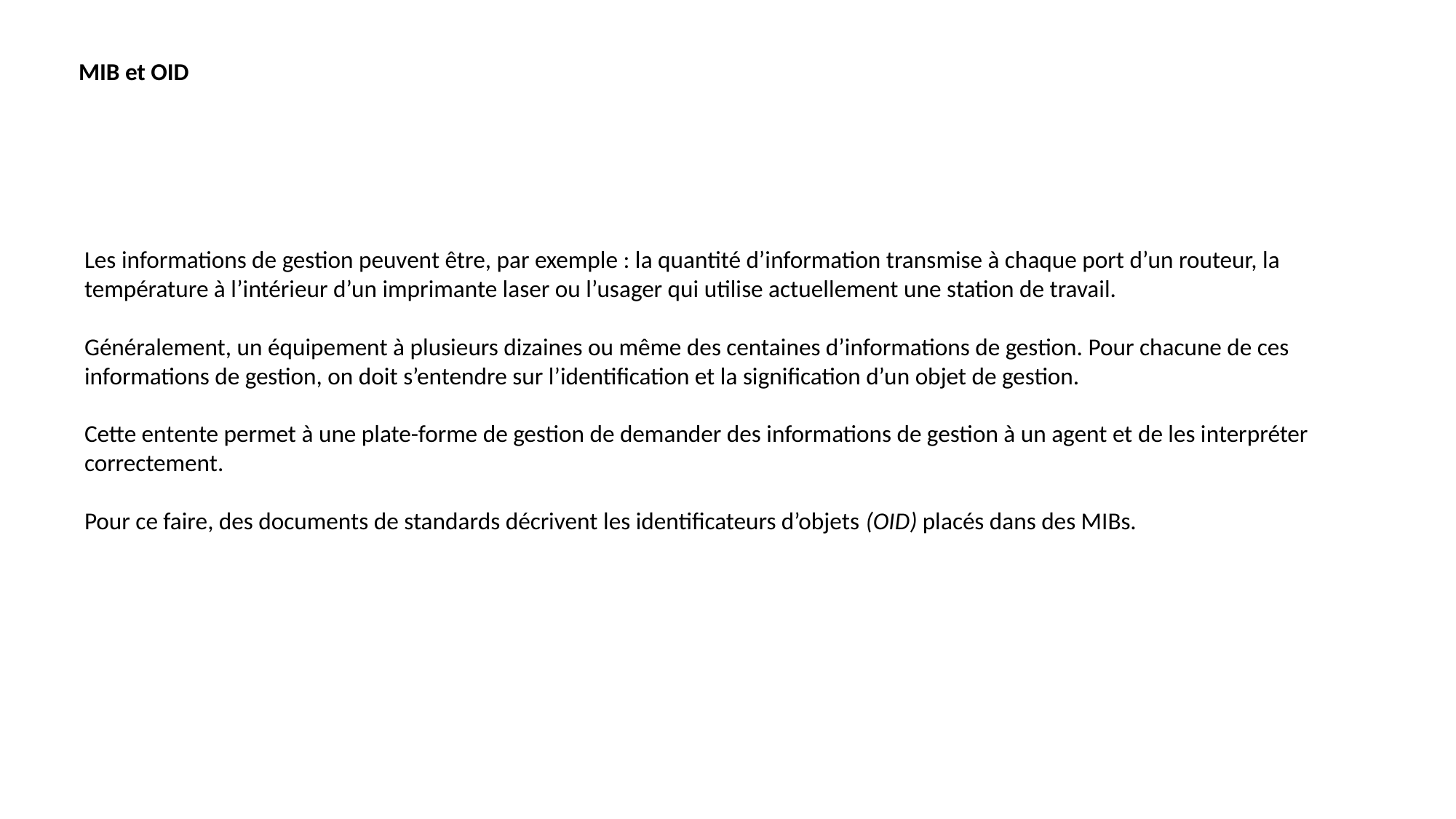

MIB et OID
Les informations de gestion peuvent être, par exemple : la quantité d’information transmise à chaque port d’un routeur, la température à l’intérieur d’un imprimante laser ou l’usager qui utilise actuellement une station de travail.
Généralement, un équipement à plusieurs dizaines ou même des centaines d’informations de gestion. Pour chacune de ces informations de gestion, on doit s’entendre sur l’identification et la signification d’un objet de gestion.
Cette entente permet à une plate-forme de gestion de demander des informations de gestion à un agent et de les interpréter correctement.
Pour ce faire, des documents de standards décrivent les identificateurs d’objets (OID) placés dans des MIBs.